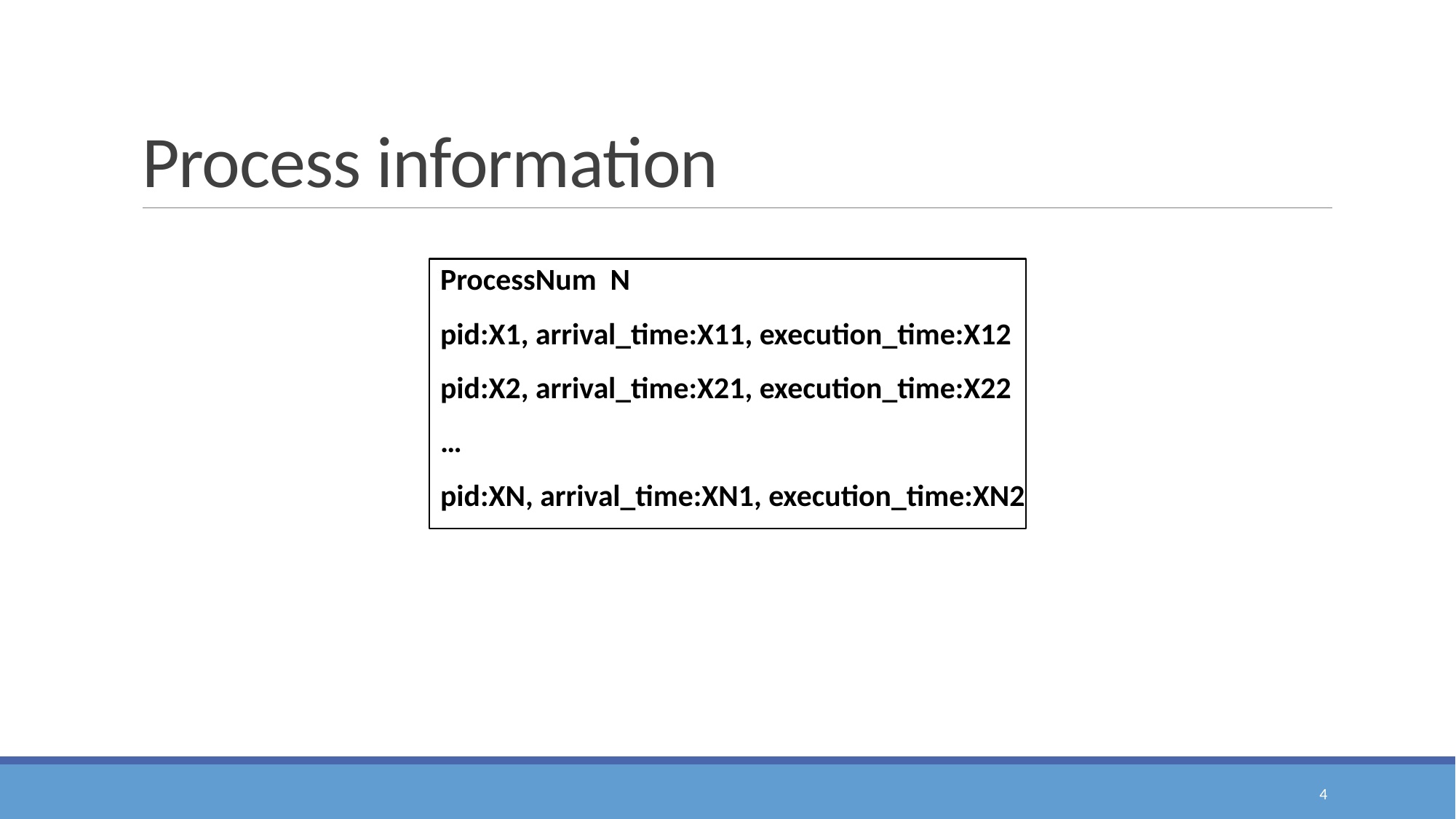

# Process information
ProcessNum  N
pid:X1, arrival_time:X11, execution_time:X12
pid:X2, arrival_time:X21, execution_time:X22
…
pid:XN, arrival_time:XN1, execution_time:XN2

4